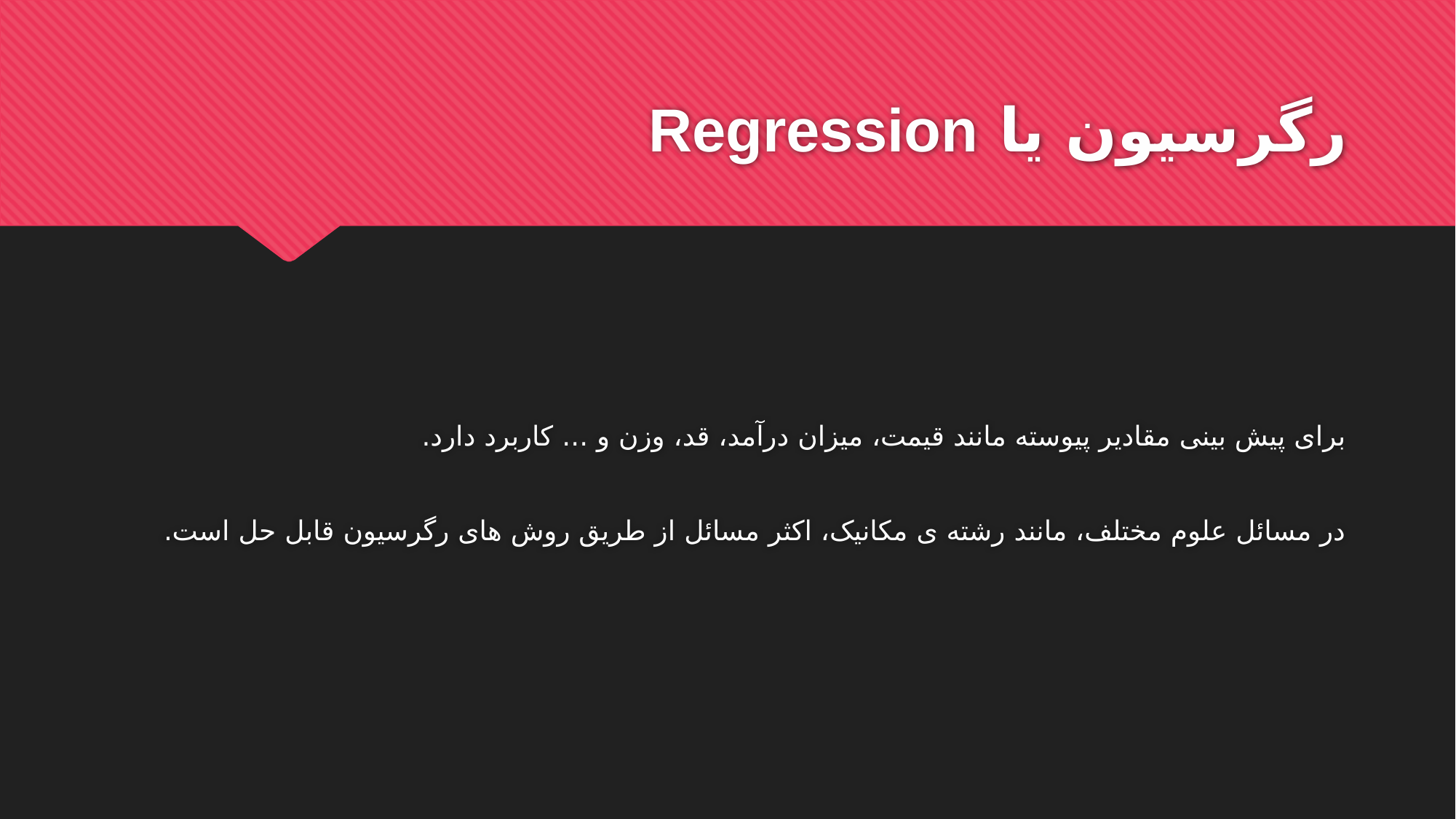

# رگرسیون یا Regression
برای پیش بینی مقادیر پیوسته مانند قیمت، میزان درآمد، قد، وزن و ... کاربرد دارد.

در مسائل علوم مختلف، مانند رشته ی مکانیک، اکثر مسائل از طریق روش های رگرسیون قابل حل است.